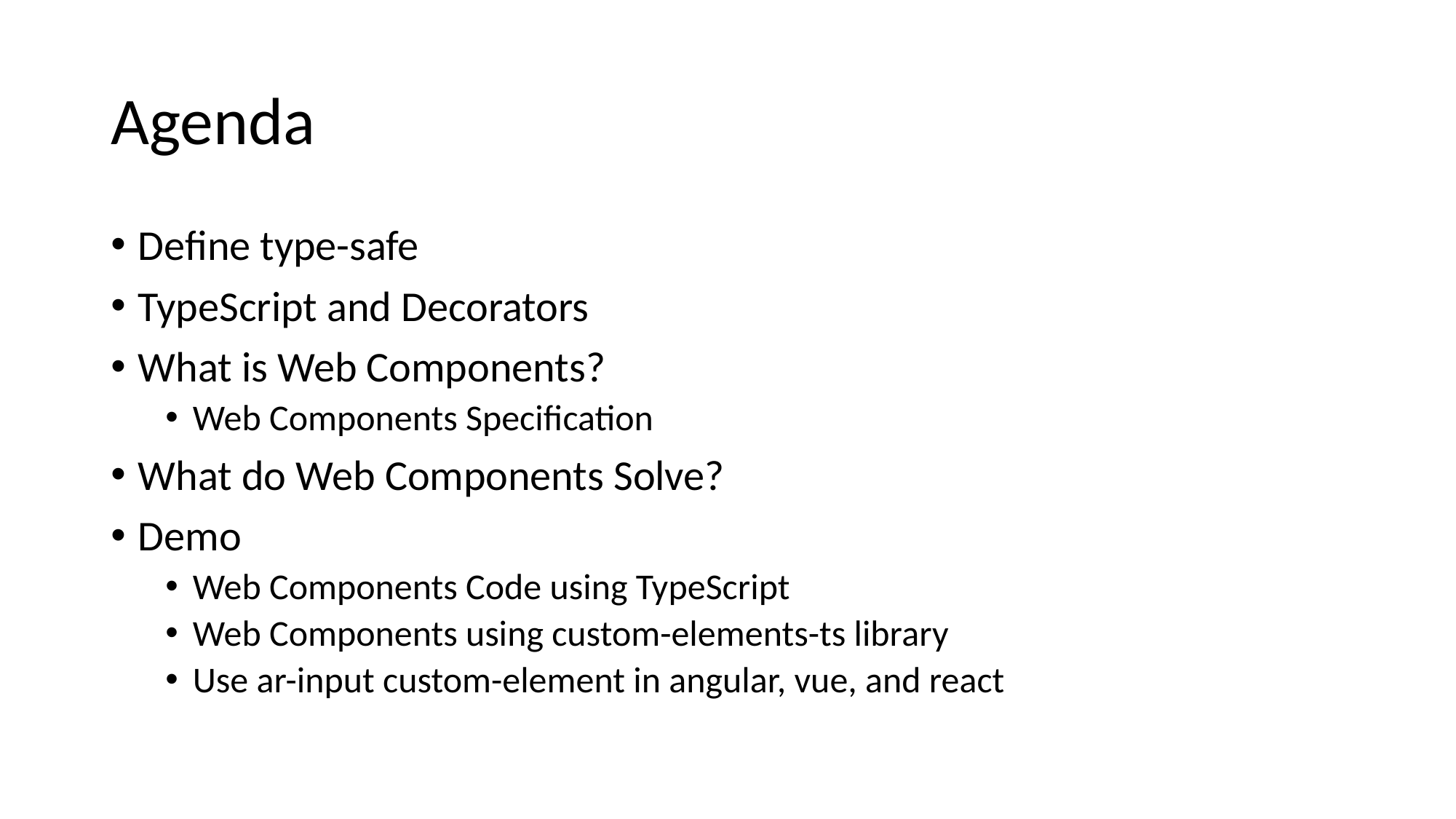

# Agenda
Define type-safe
TypeScript and Decorators
What is Web Components?
Web Components Specification
What do Web Components Solve?
Demo
Web Components Code using TypeScript
Web Components using custom-elements-ts library
Use ar-input custom-element in angular, vue, and react